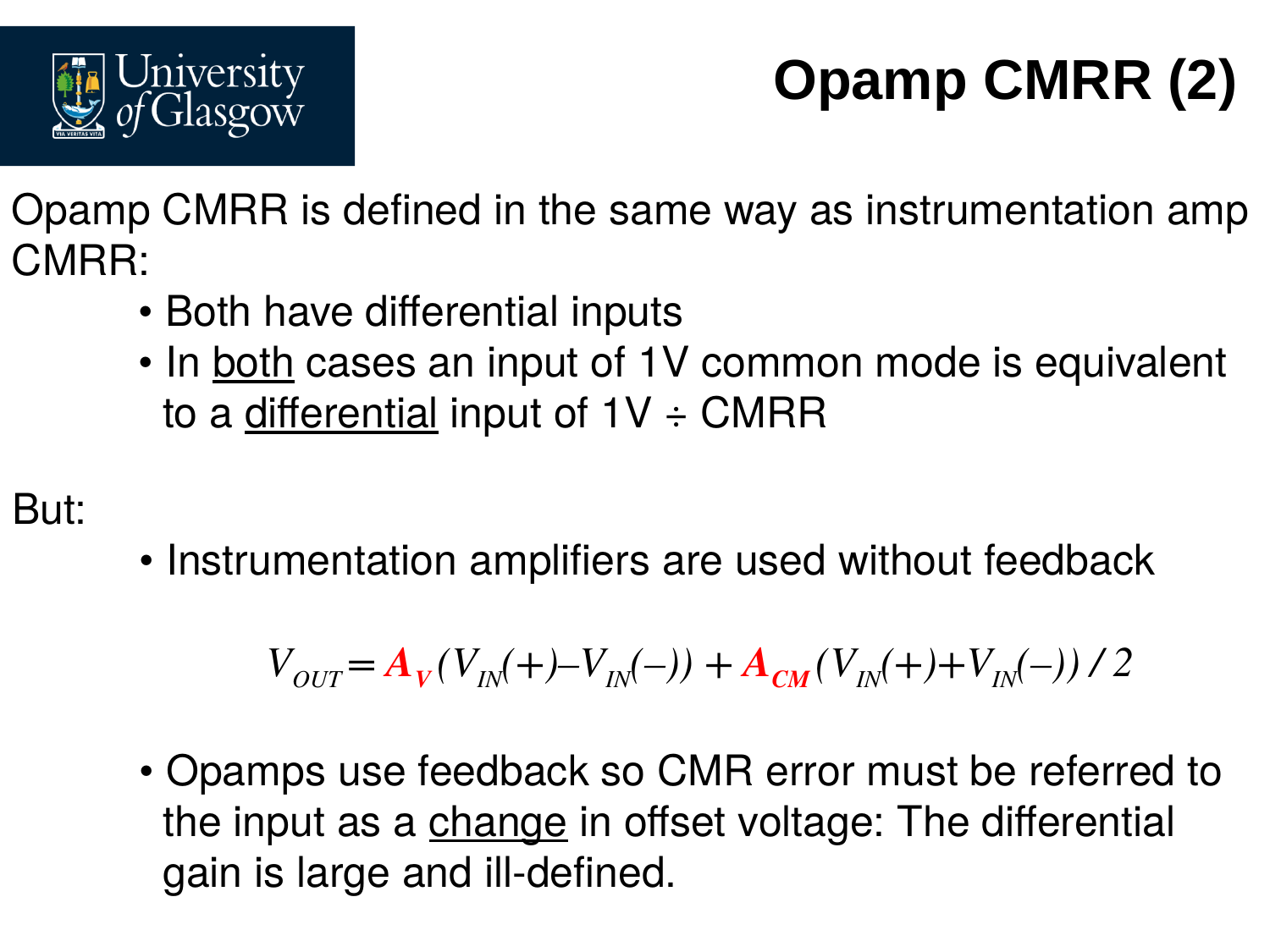

# Opamp CMRR (2)
Opamp CMRR is defined in the same way as instrumentation amp CMRR:
	• Both have differential inputs
	• In both cases an input of 1V common mode is equivalent
	  to a differential input of 1V ÷ CMRR
But:
	• Instrumentation amplifiers are used without feedback

		VOUT = AV (VIN(+)–VIN(–)) + ACM (VIN(+)+VIN(–)) / 2

	• Opamps use feedback so CMR error must be referred to
	  the input as a change in offset voltage: The differential
	  gain is large and ill-defined.